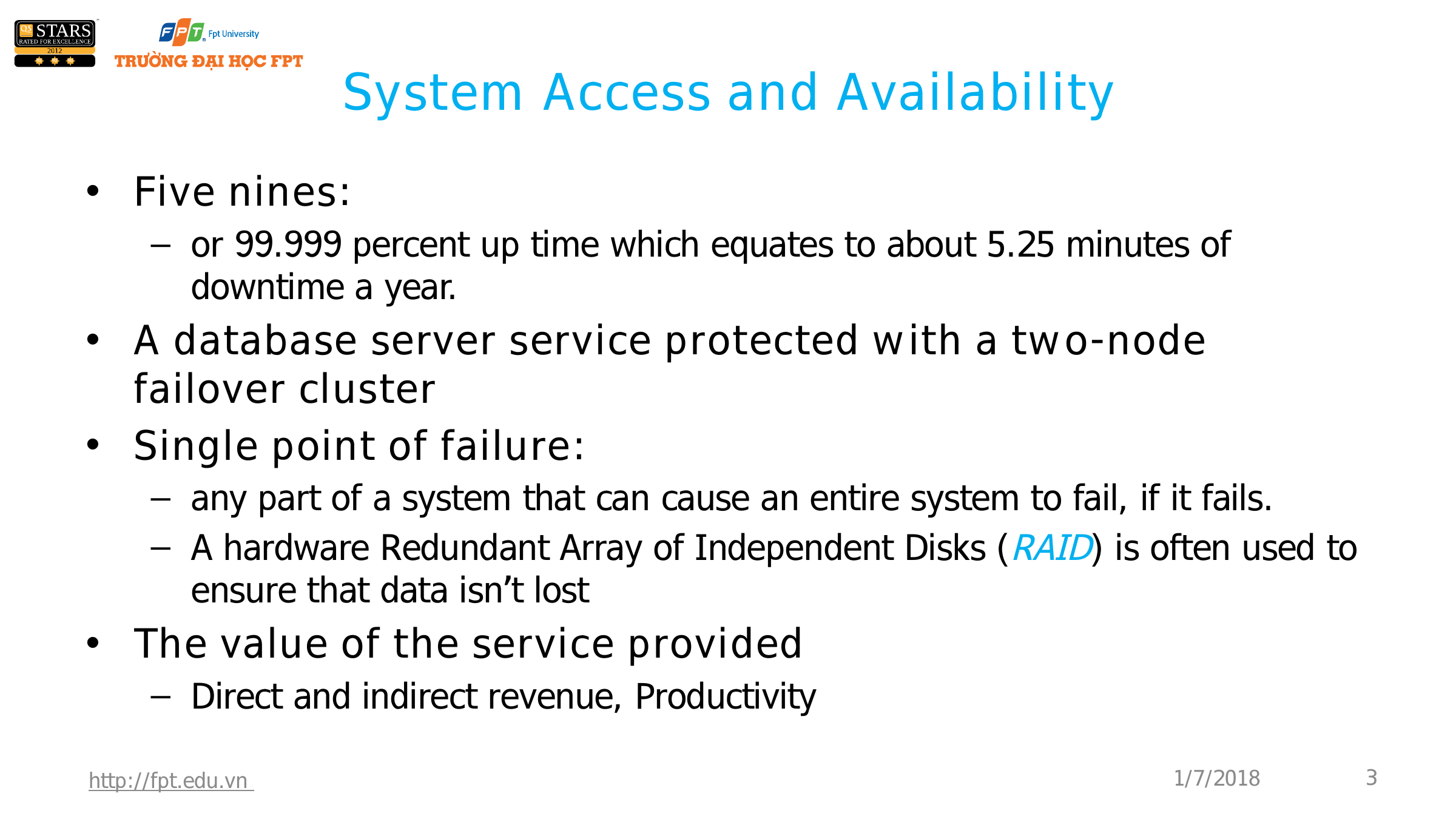

# System Access and Availability
Five nines:
or 99.999 percent up time which equates to about 5.25 minutes of downtime a year.
A database server service protected with a two-node failover cluster
Single point of failure:
any part of a system that can cause an entire system to fail, if it fails.
A hardware Redundant Array of Independent Disks (RAID) is often used to ensure that data isn’t lost
The value of the service provided
Direct and indirect revenue, Productivity
http://fpt.edu.vn
1/7/2018
3